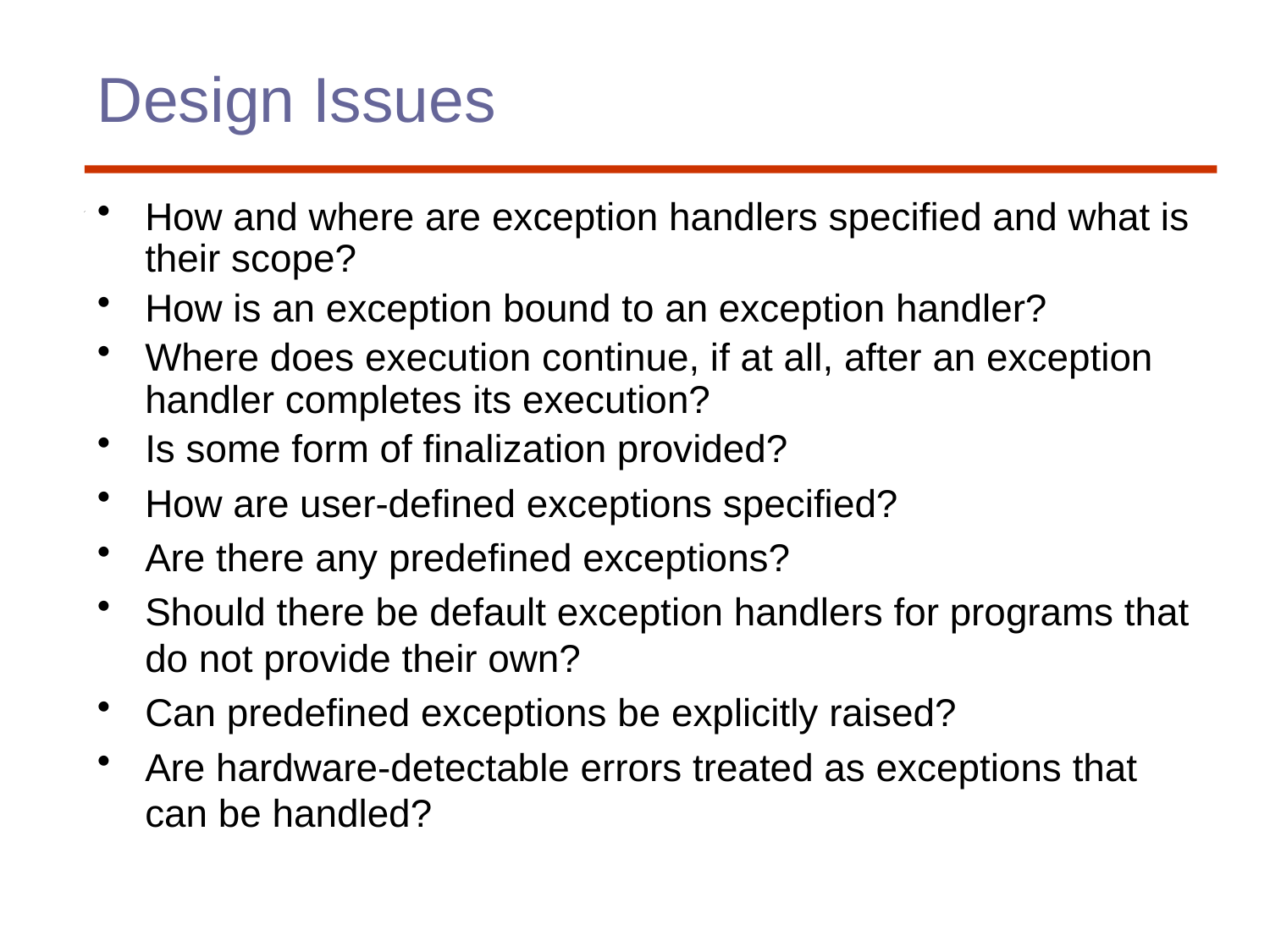

# Design Issues
How and where are exception handlers specified and what is their scope?
How is an exception bound to an exception handler?
Where does execution continue, if at all, after an exception handler completes its execution?
Is some form of finalization provided?
How are user-defined exceptions specified?
Are there any predefined exceptions?
Should there be default exception handlers for programs that do not provide their own?
Can predefined exceptions be explicitly raised?
Are hardware-detectable errors treated as exceptions that can be handled?